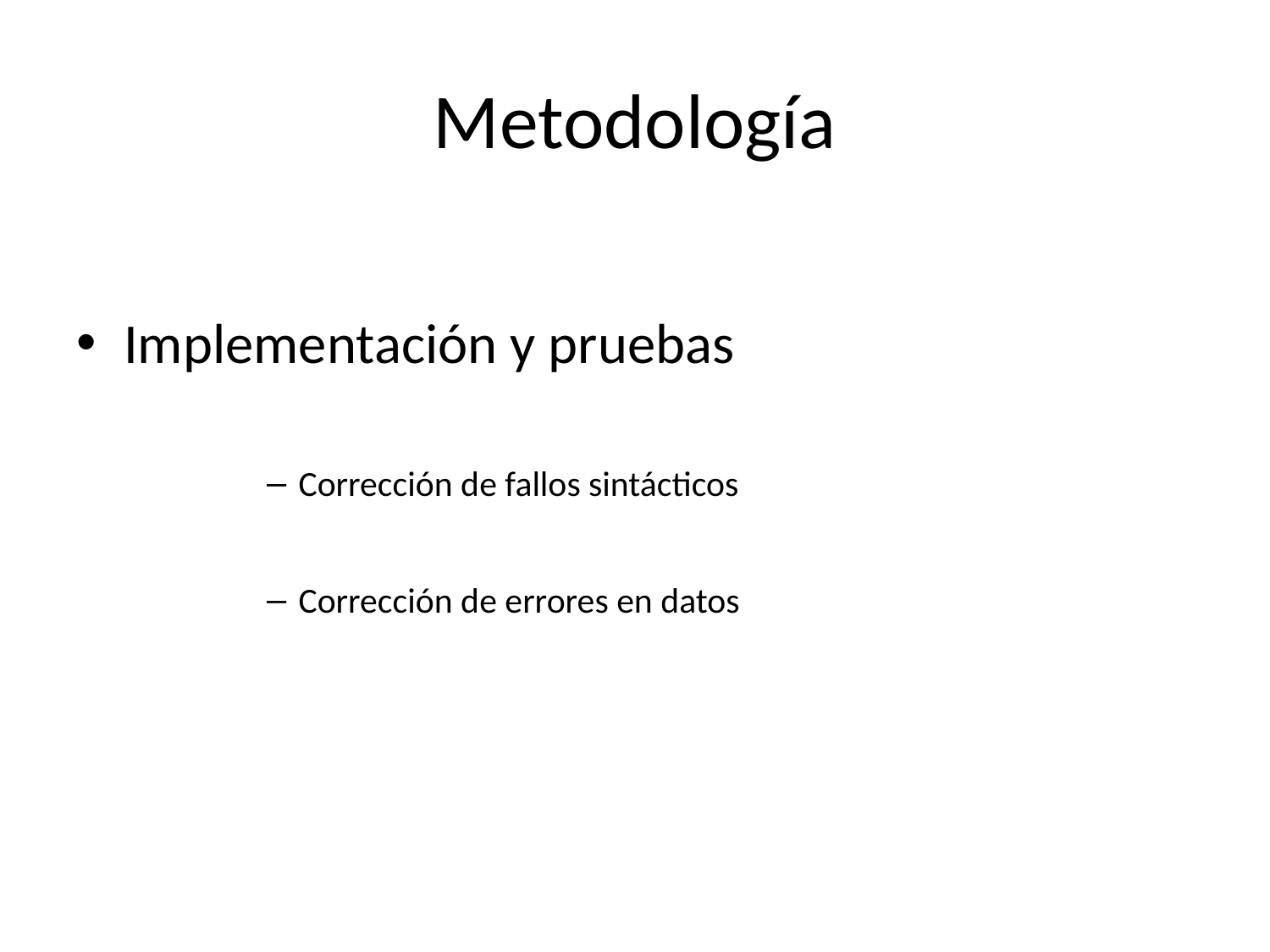

# Metodología

Implementación y pruebas

Corrección de fallos sintácticos

Corrección de errores en datos